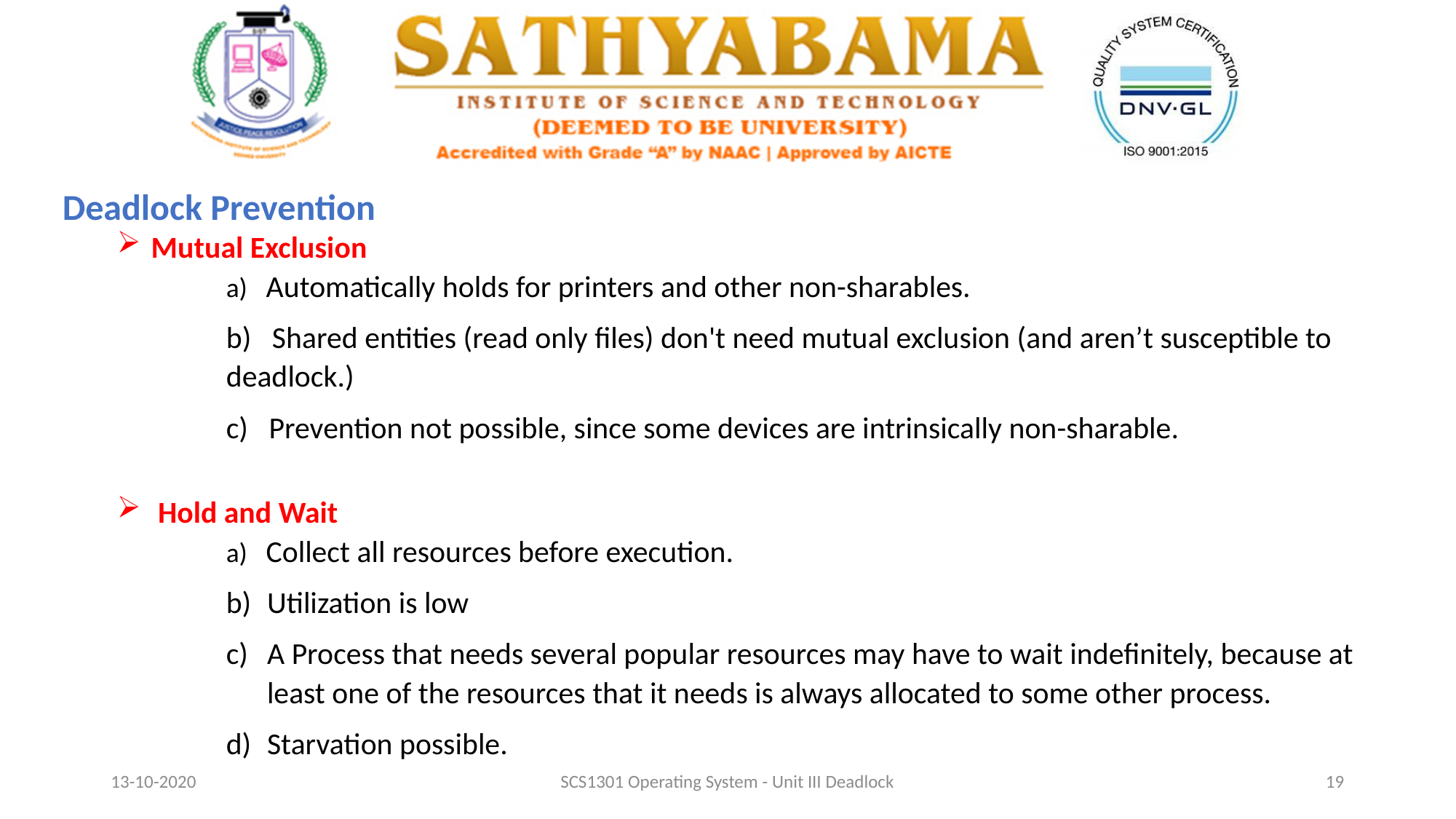

Deadlock Prevention
Mutual Exclusion
a)   Automatically holds for printers and other non-sharables.
b)   Shared entities (read only files) don't need mutual exclusion (and aren’t susceptible to deadlock.)
c)   Prevention not possible, since some devices are intrinsically non-sharable.

Hold and Wait
a)   Collect all resources before execution.
Utilization is low
A Process that needs several popular resources may have to wait indefinitely, because at least one of the resources that it needs is always allocated to some other process.
Starvation possible.

13-10-2020
SCS1301 Operating System - Unit III Deadlock
19